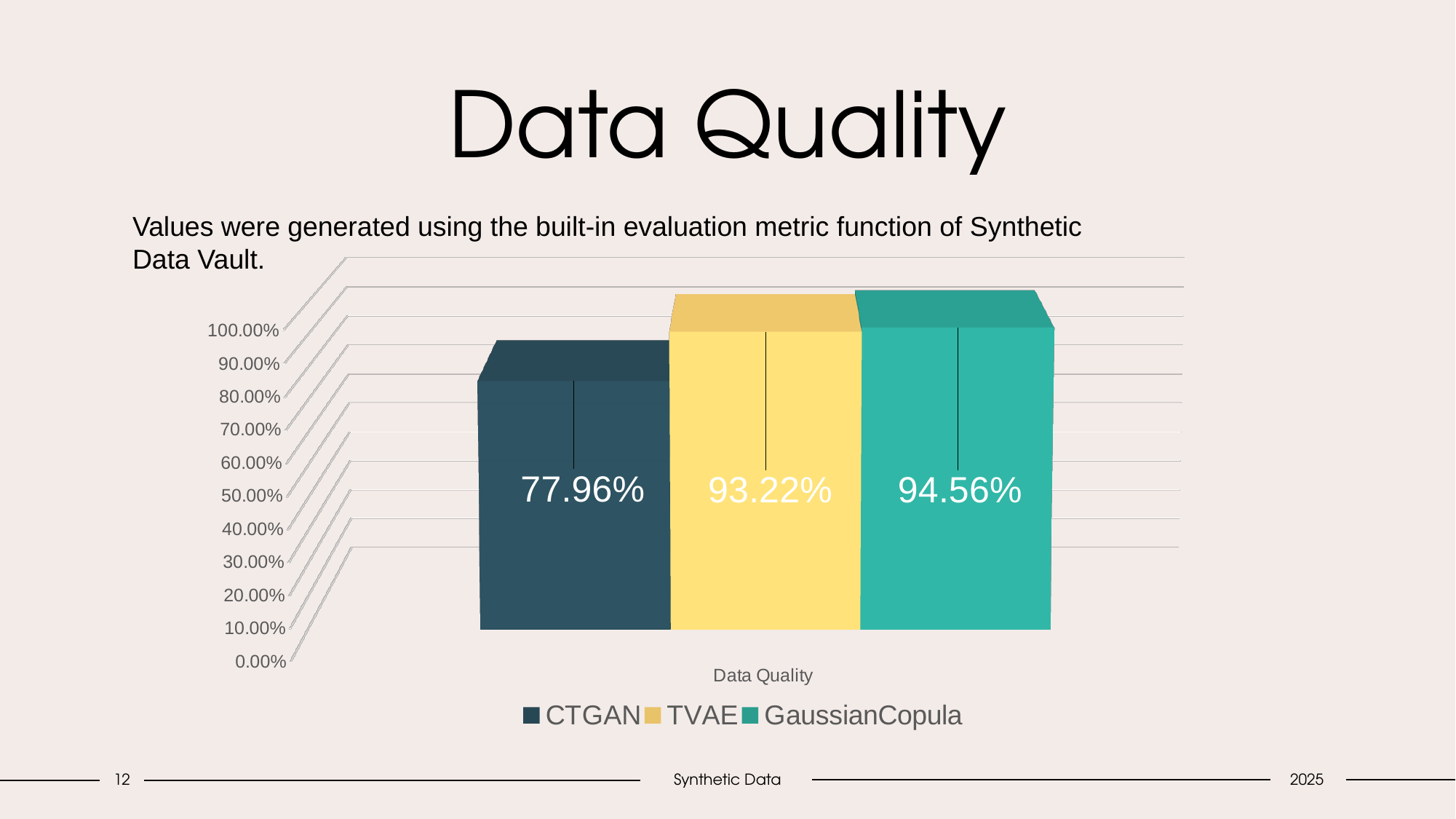

# Data Quality
Values were generated using the built-in evaluation metric function of Synthetic Data Vault.

[unsupported chart]

12
Synthetic Data
2025